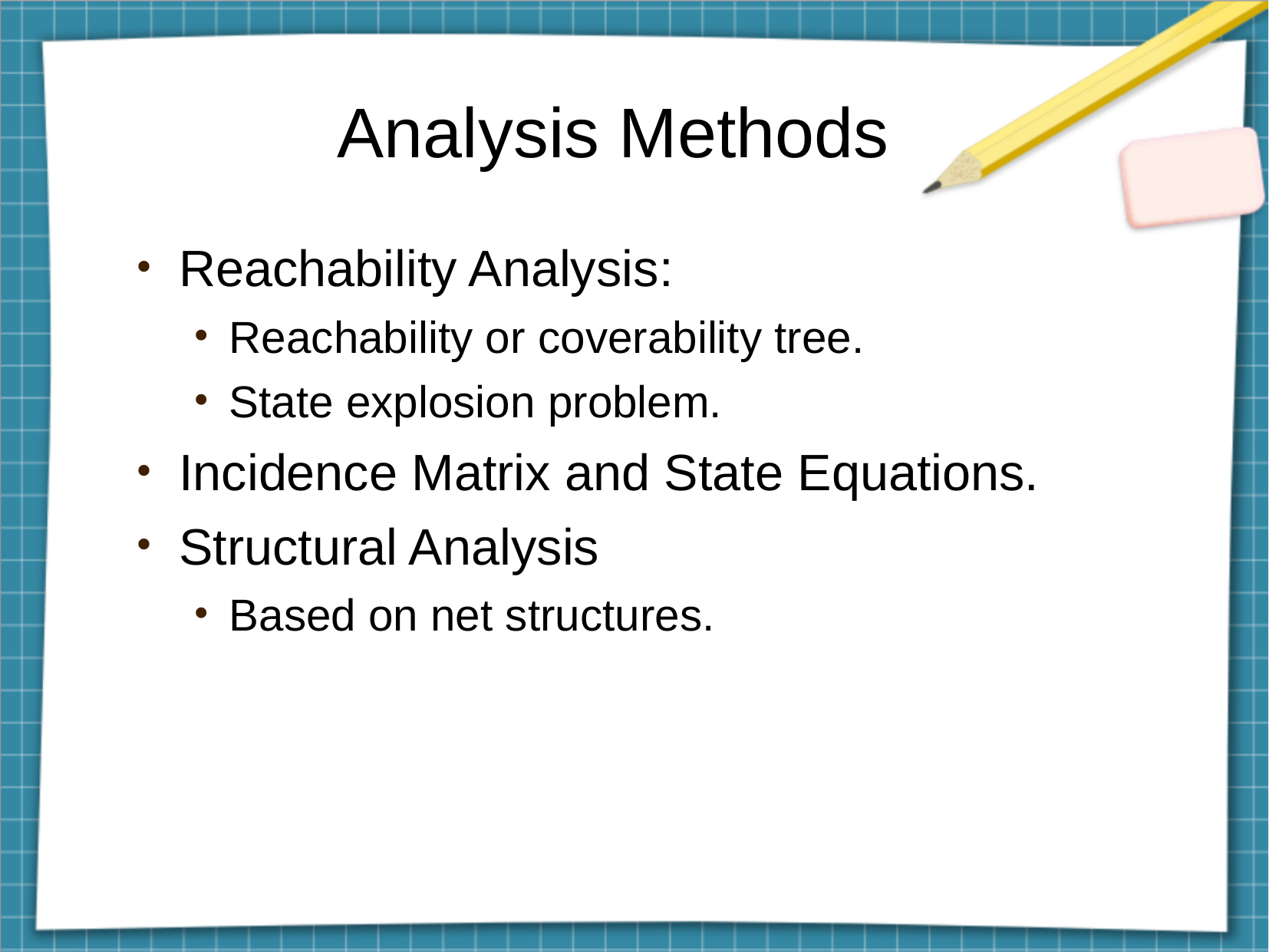

Analysis Methods
Reachability Analysis:
Reachability or coverability tree.
State explosion problem.
Incidence Matrix and State Equations.
Structural Analysis
Based on net structures.